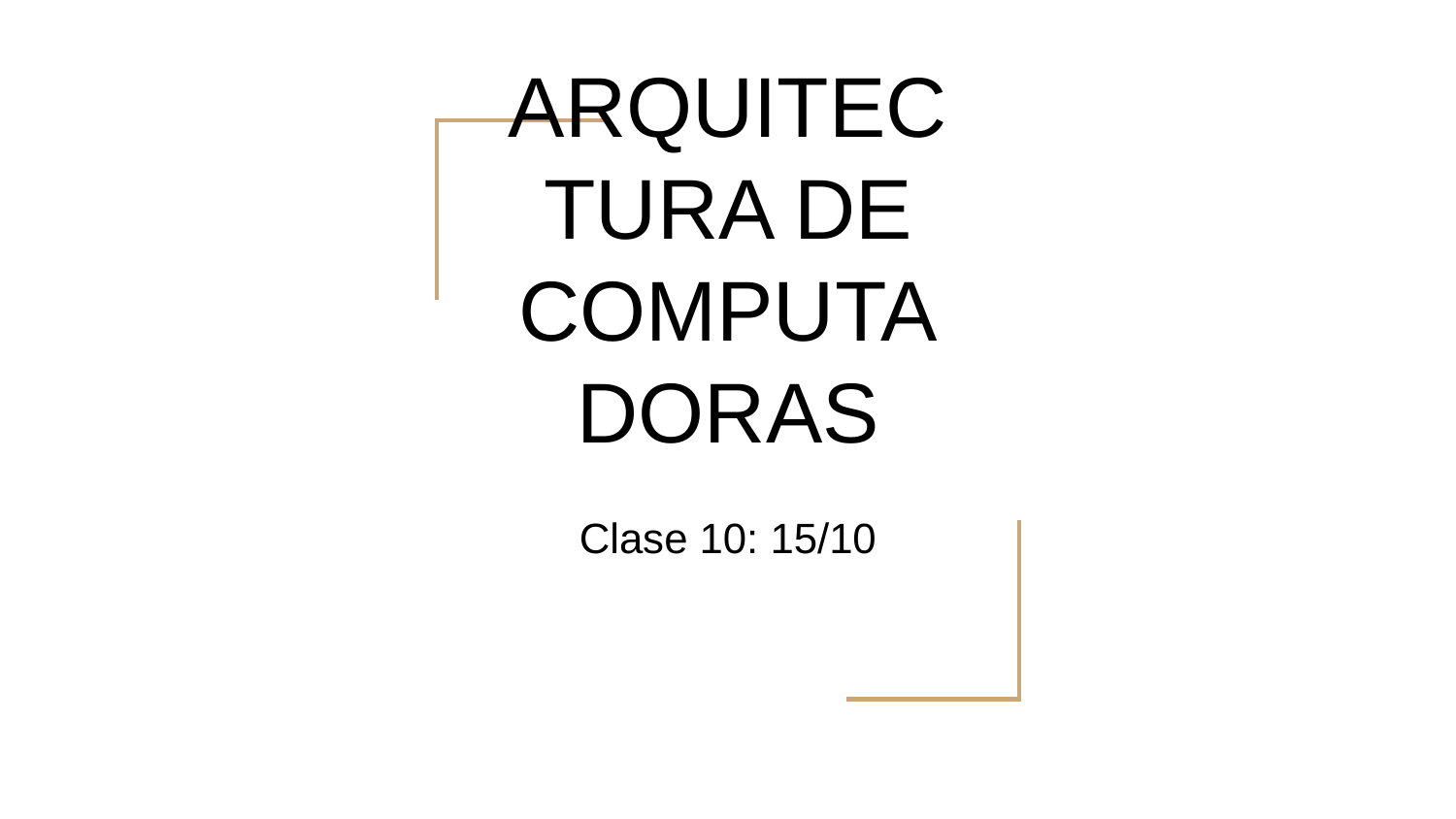

# ARQUITECTURA DE COMPUTADORAS
Clase 10: 15/10